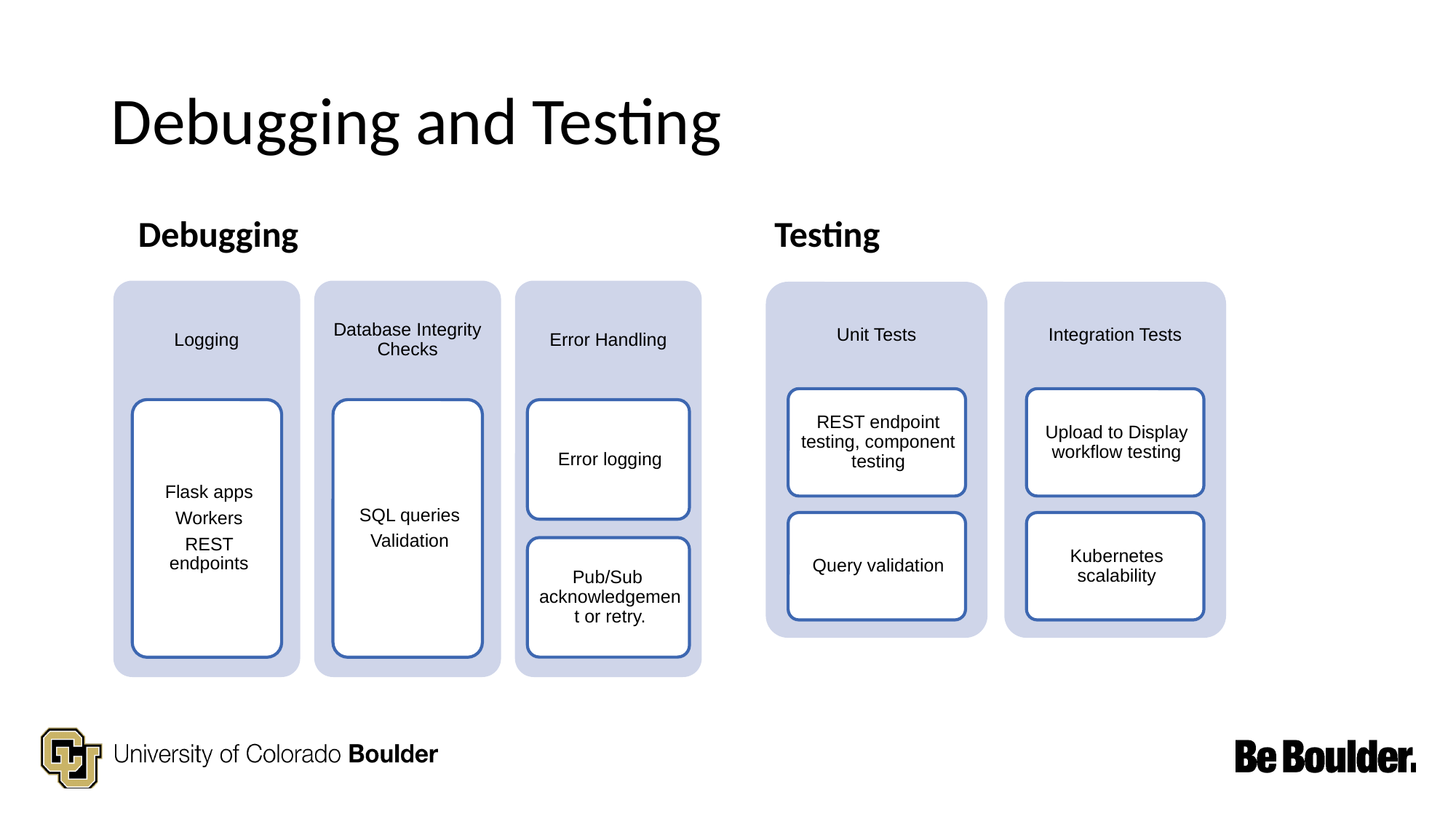

# Debugging and Testing
Debugging
Testing
Logging
Flask apps
Workers
REST endpoints
Database Integrity Checks
SQL queries
Validation
Error Handling
Error logging
Pub/Sub  acknowledgement or retry.
Unit Tests
REST endpoint testing, component testing
Query validation
Integration Tests
Upload to Display workflow testing
Kubernetes scalability